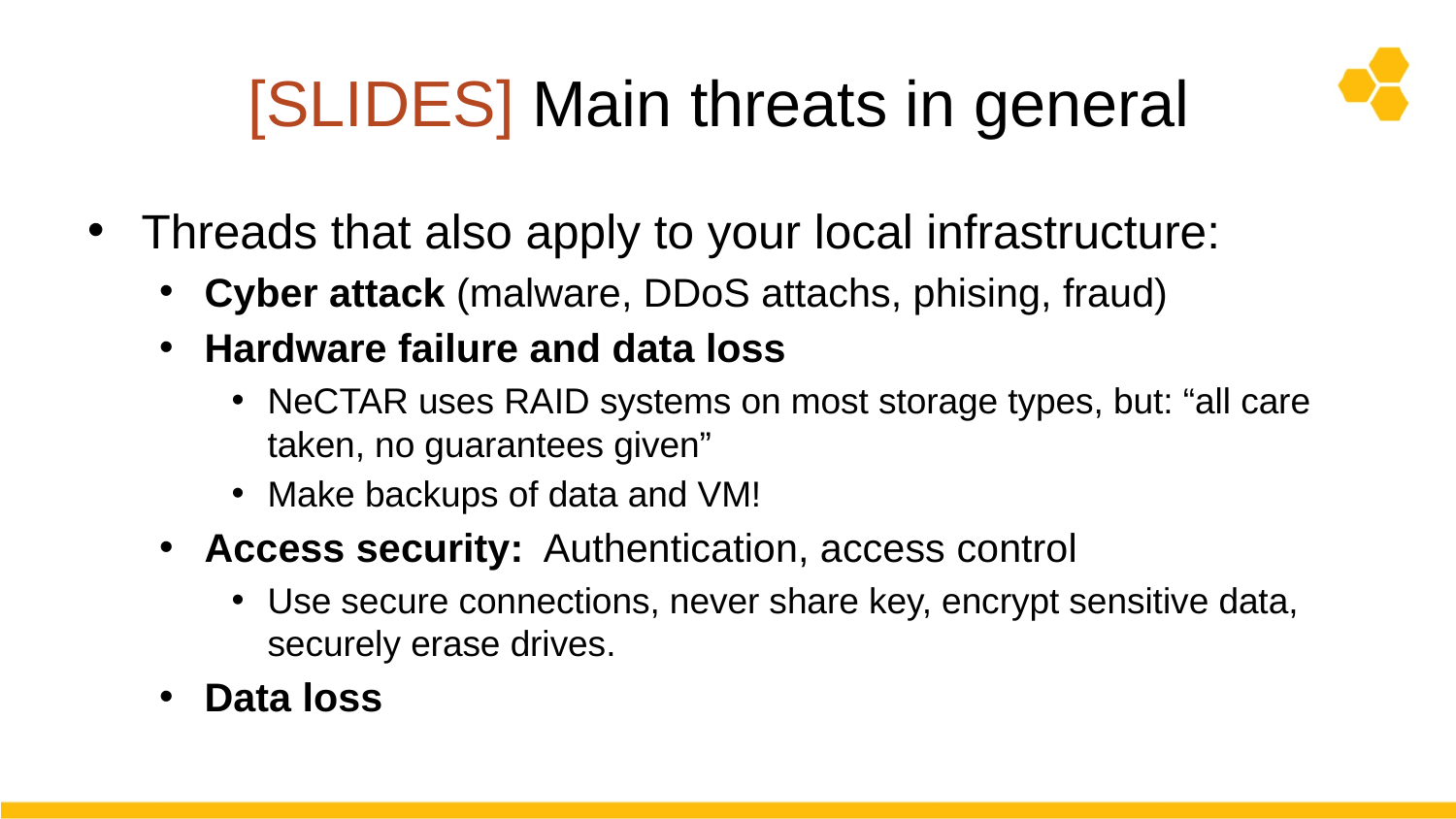

# [SLIDES] Main threats in general
Threads that also apply to your local infrastructure:
Cyber attack (malware, DDoS attachs, phising, fraud)
Hardware failure and data loss
NeCTAR uses RAID systems on most storage types, but: “all care taken, no guarantees given”
Make backups of data and VM!
Access security:  Authentication, access control
Use secure connections, never share key, encrypt sensitive data, securely erase drives.
Data loss